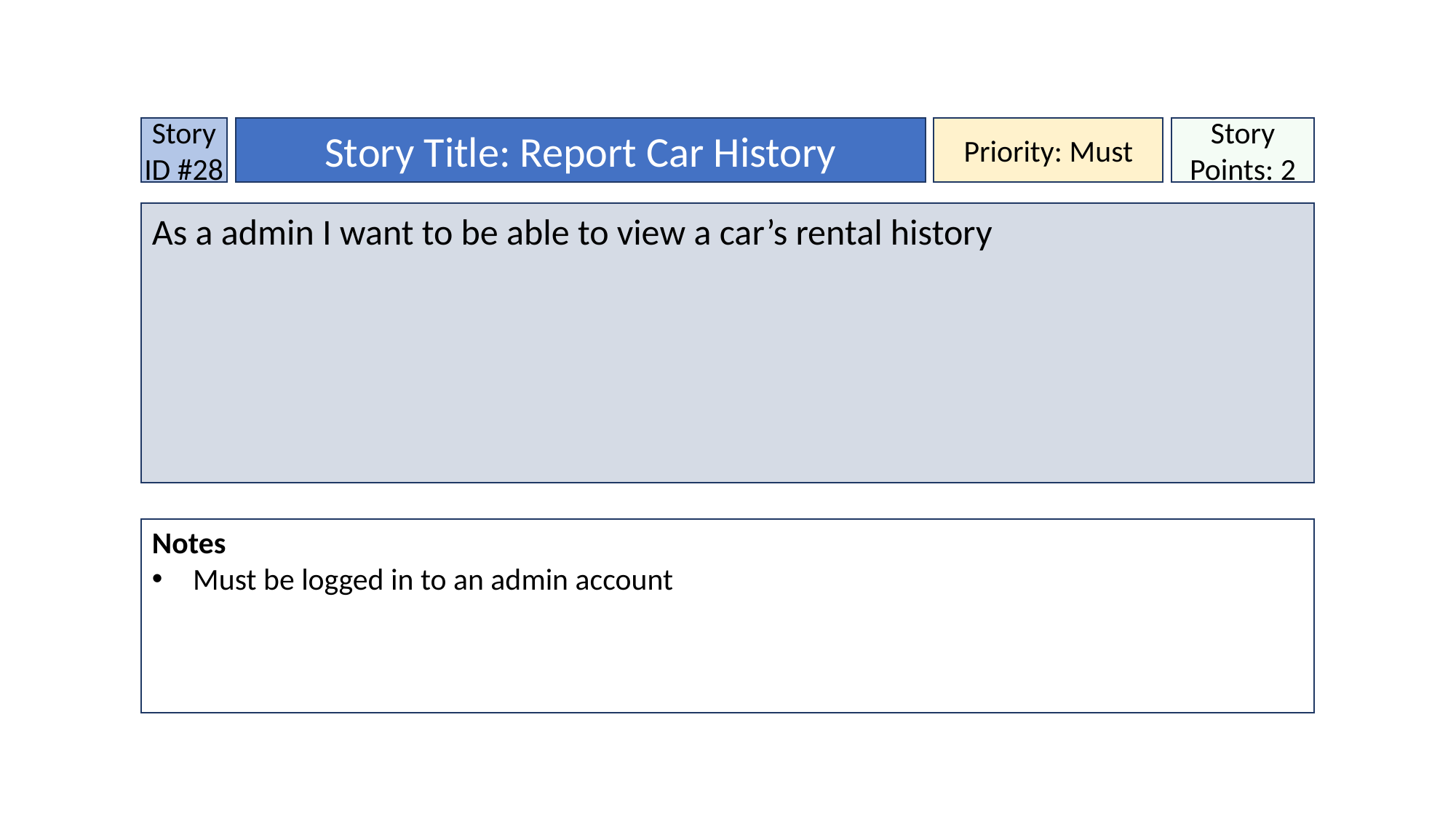

Story ID #28
Story Title: Report Car History
Priority: Must
Story Points: 2
As a admin I want to be able to view a car’s rental history
Notes
Must be logged in to an admin account